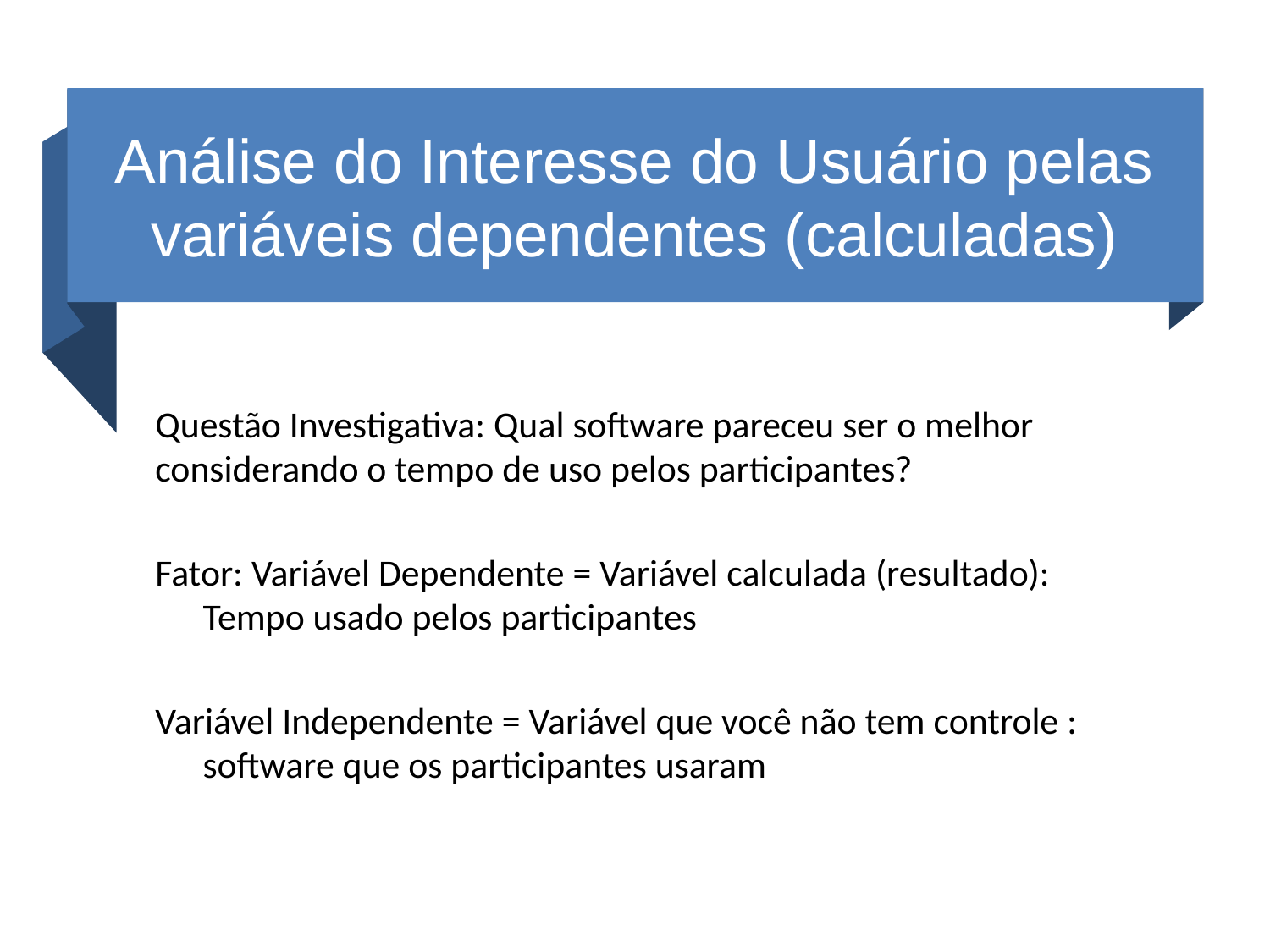

# Análise do Interesse do Usuário pelas variáveis dependentes (calculadas)

Questão Investigativa: Qual software pareceu ser o melhor considerando o tempo de uso pelos participantes?

Fator: Variável Dependente = Variável calculada (resultado): Tempo usado pelos participantes

Variável Independente = Variável que você não tem controle : software que os participantes usaram